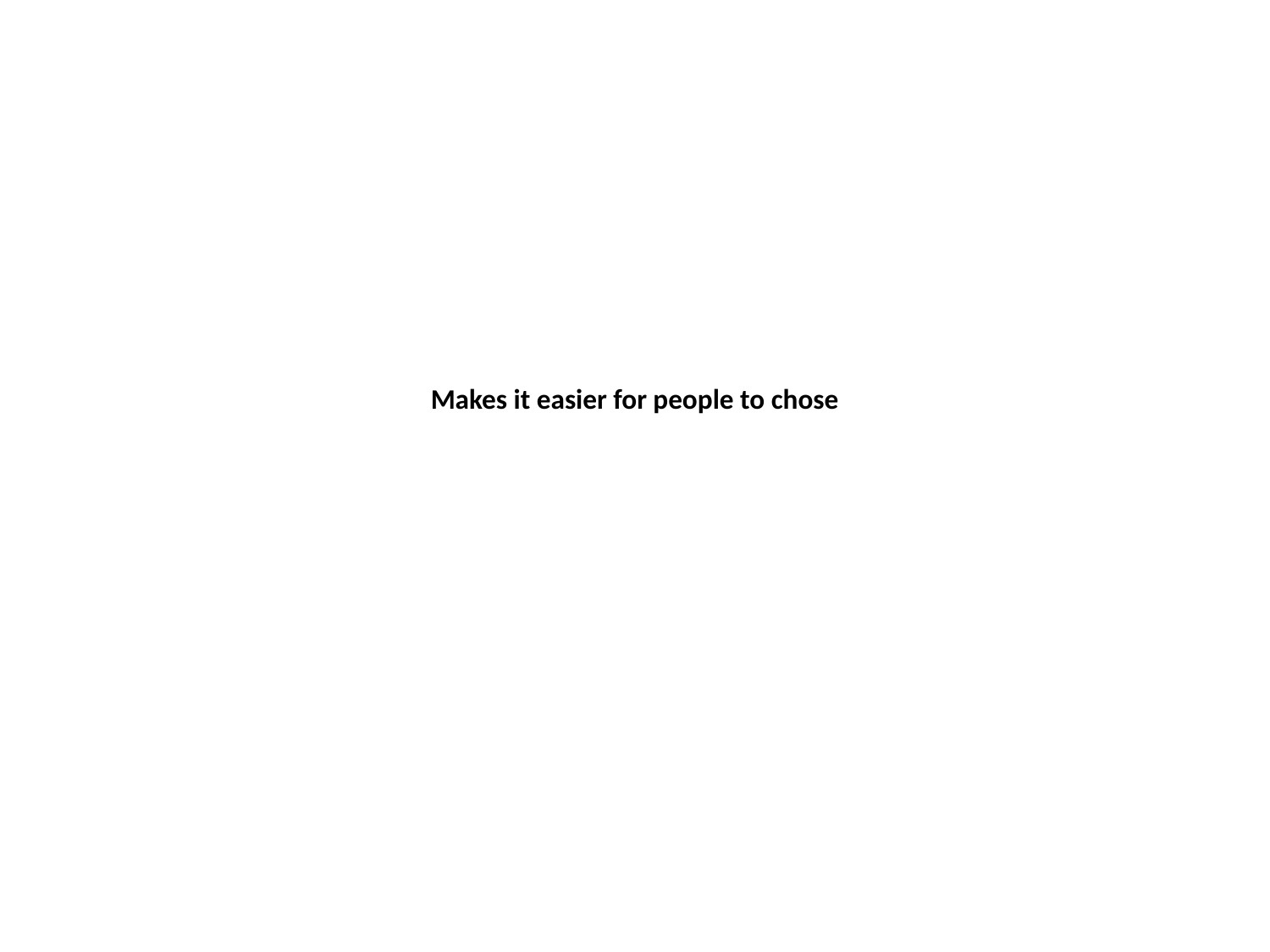

# Makes it easier for people to chose